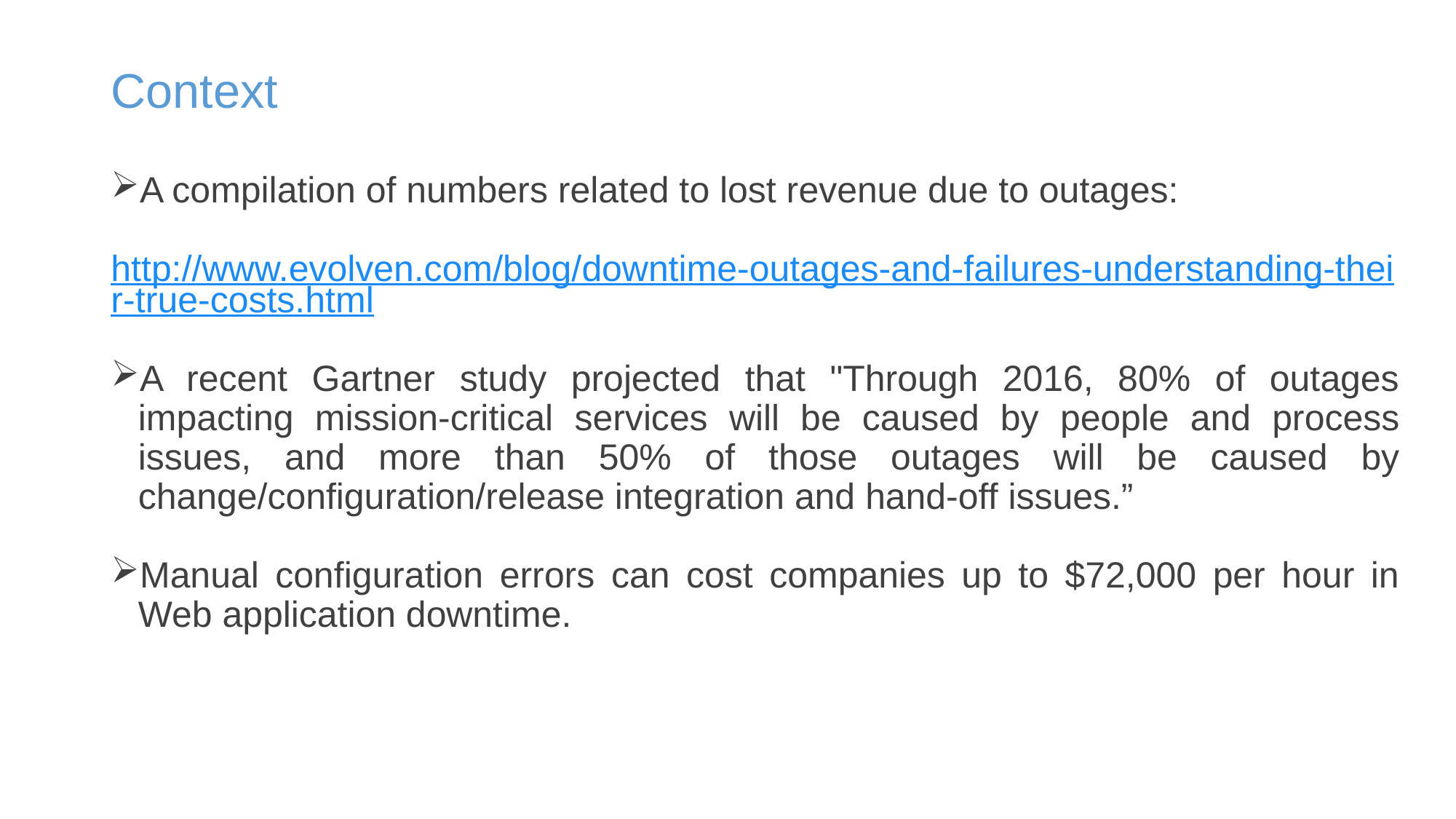

Context
A compilation of numbers related to lost revenue due to outages:

http://www.evolven.com/blog/downtime-outages-and-failures-understanding-their-true-costs.html

A recent Gartner study projected that "Through 2016, 80% of outages impacting mission-critical services will be caused by people and process issues, and more than 50% of those outages will be caused by change/configuration/release integration and hand-off issues.”

Manual configuration errors can cost companies up to $72,000 per hour in Web application downtime.